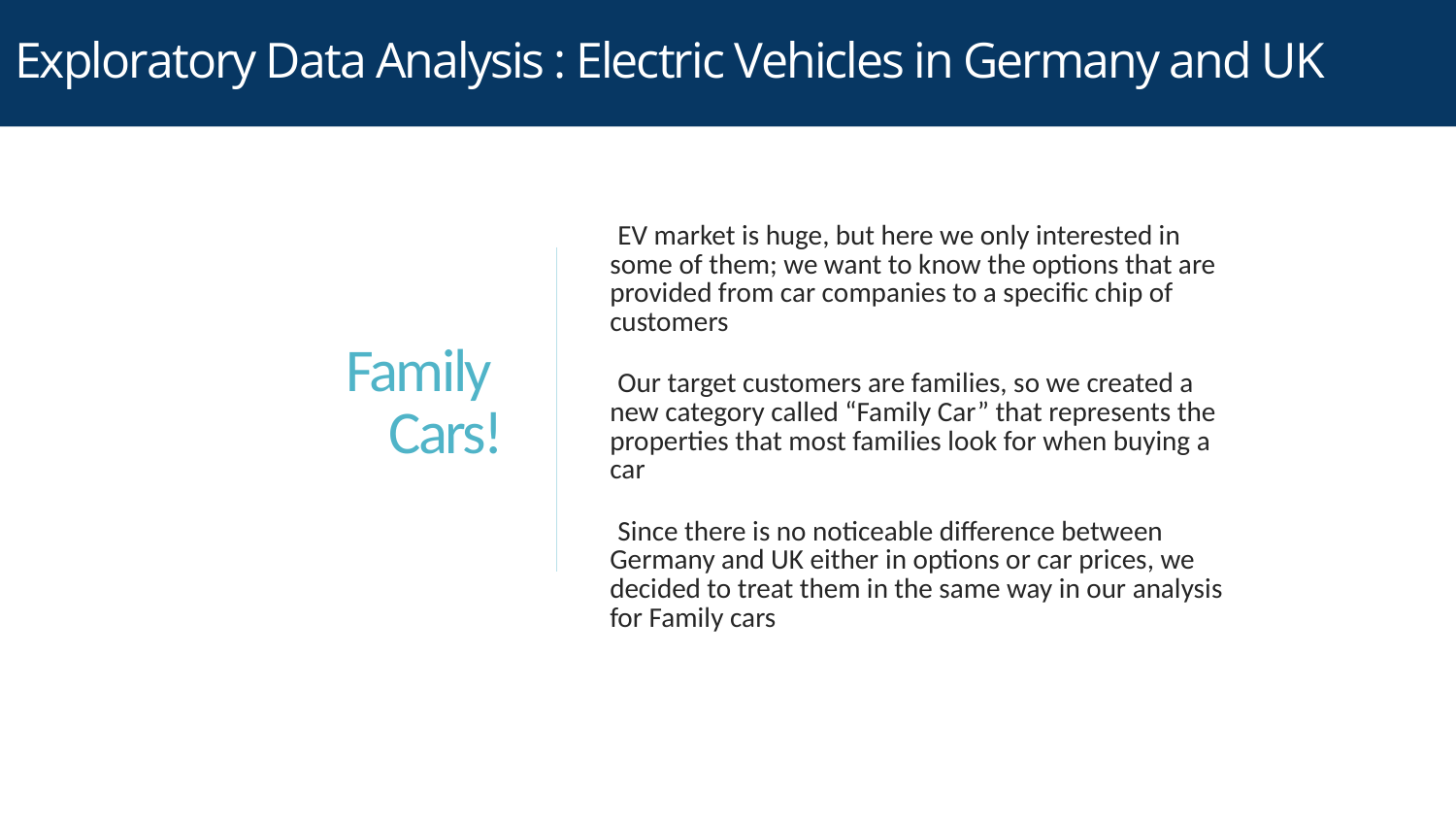

Exploratory Data Analysis : Electric Vehicles in Germany and UK
# Family Cars!
EV market is huge, but here we only interested in some of them; we want to know the options that are provided from car companies to a specific chip of customers
Our target customers are families, so we created a new category called “Family Car” that represents the properties that most families look for when buying a car
Since there is no noticeable difference between Germany and UK either in options or car prices, we decided to treat them in the same way in our analysis for Family cars